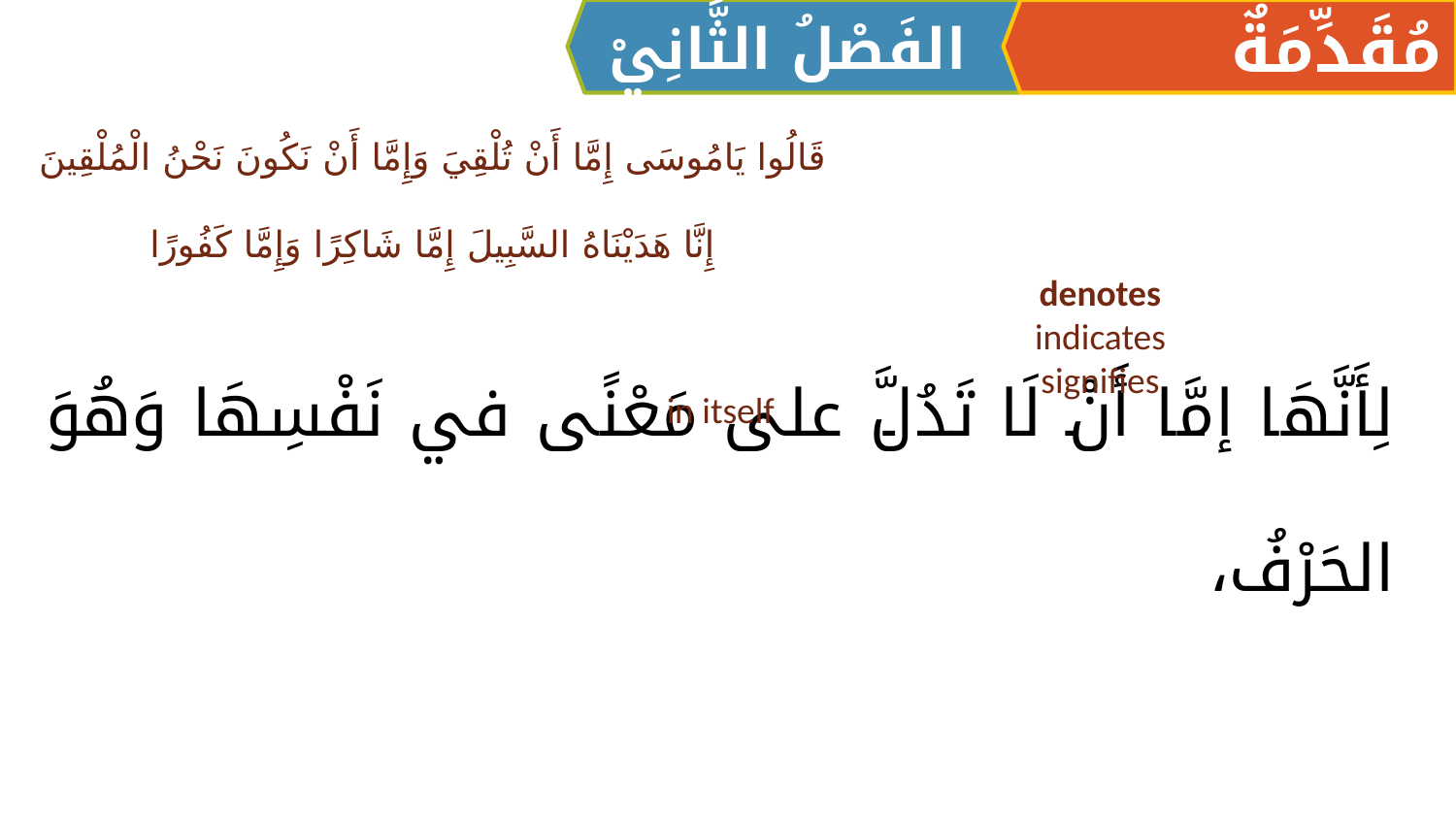

الفَصْلُ الثَّانِيْ
مُقَدِّمَةٌ
لِأَنَّهَا إمَّا أَنْ لَا تَدُلَّ على مَعْنًى في نَفْسِهَا وَهُوَ الحَرْفُ،
قَالُوا يَامُوسَى إِمَّا أَنْ تُلْقِيَ وَإِمَّا أَنْ نَكُونَ نَحْنُ الْمُلْقِينَ
إِنَّا هَدَيْنَاهُ السَّبِيلَ إِمَّا شَاكِرًا وَإِمَّا كَفُورًا
denotes
indicates
signifies
in itself